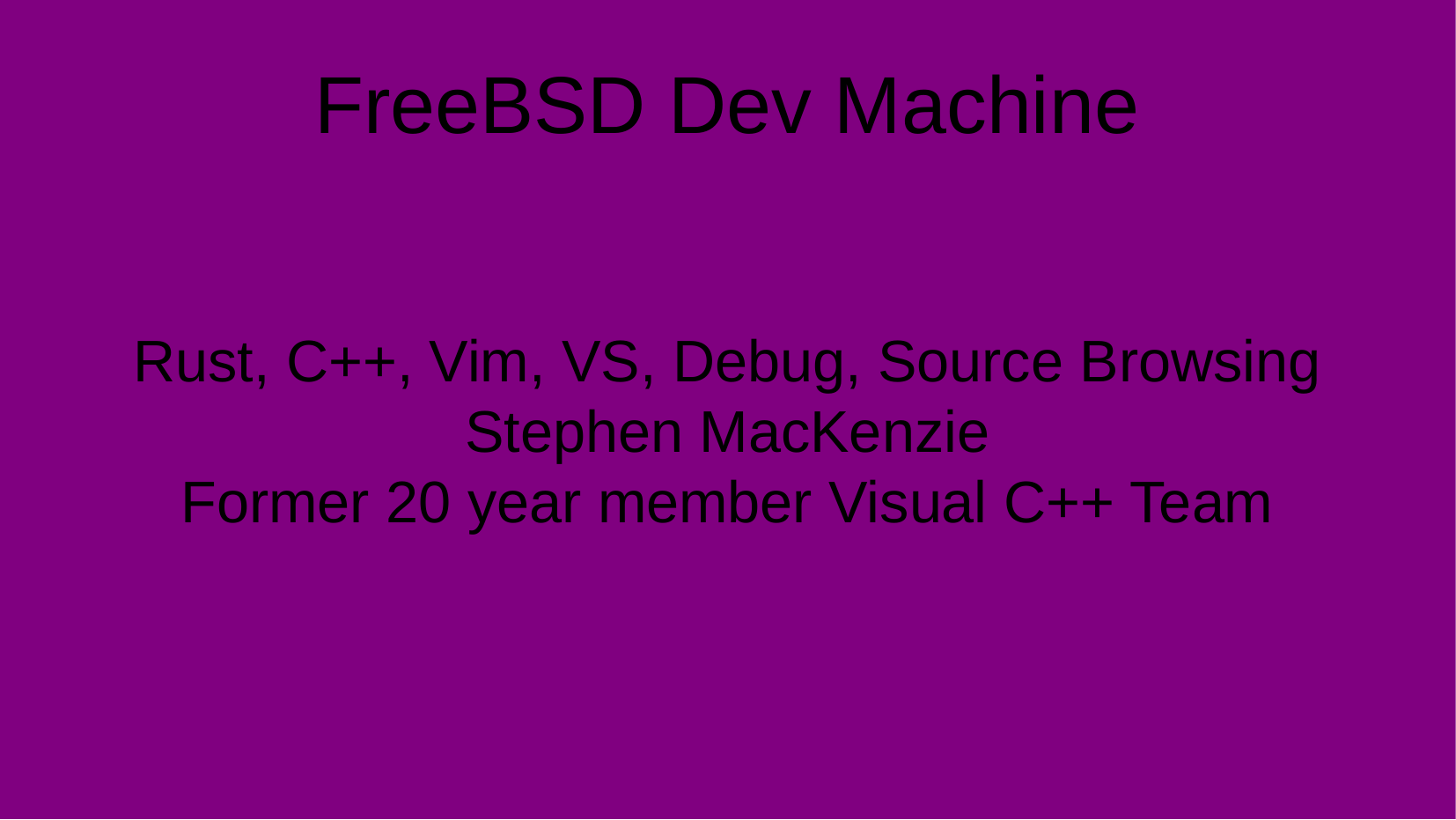

FreeBSD Dev Machine
Rust, C++, Vim, VS, Debug, Source Browsing
Stephen MacKenzie
Former 20 year member Visual C++ Team